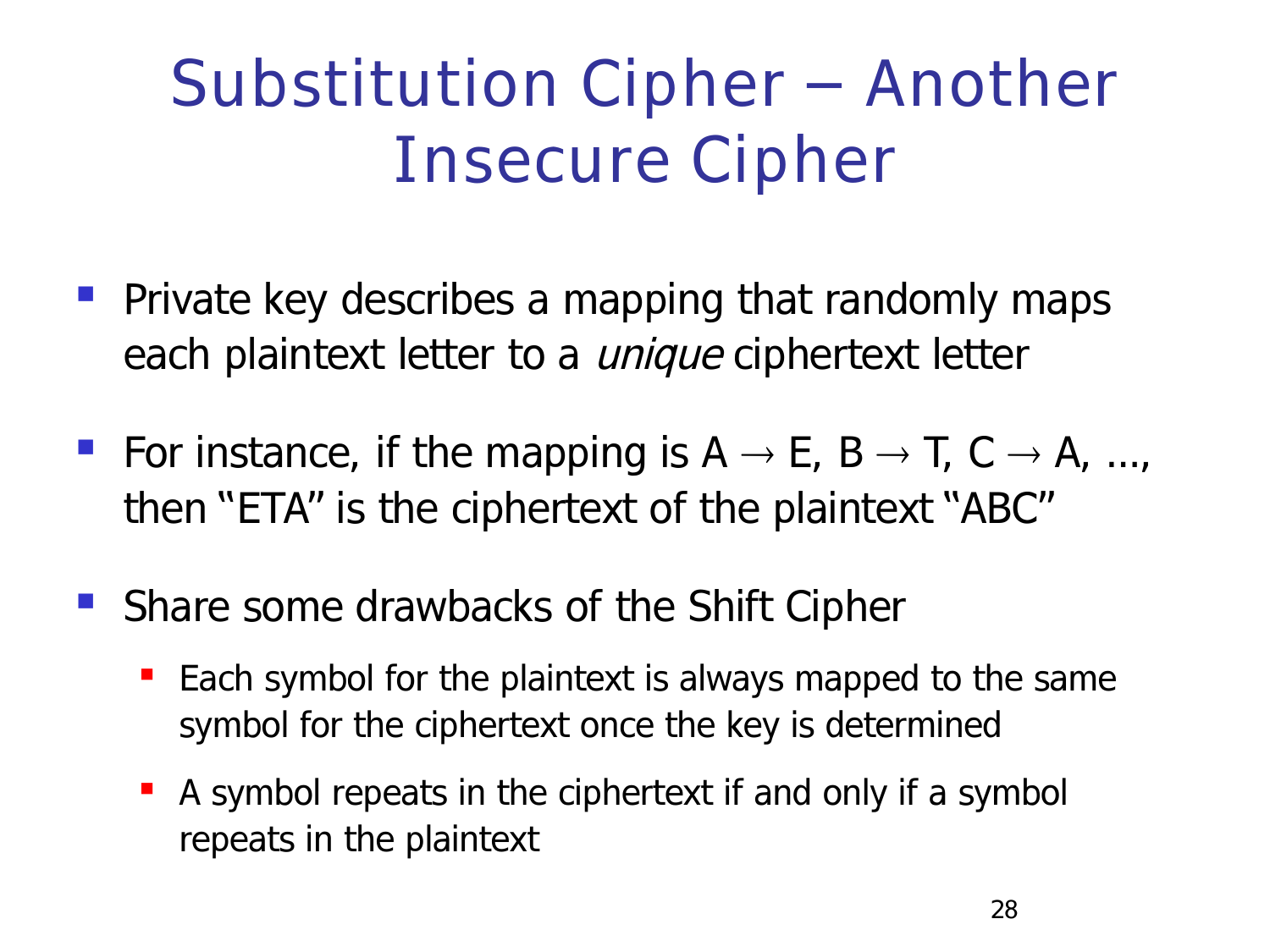

# Substitution Cipher – Another Insecure Cipher
Private key describes a mapping that randomly maps each plaintext letter to a unique ciphertext letter
For instance, if the mapping is A → E, B → T, C → A, …, then “ETA” is the ciphertext of the plaintext “ABC”
Share some drawbacks of the Shift Cipher
Each symbol for the plaintext is always mapped to the same symbol for the ciphertext once the key is determined
A symbol repeats in the ciphertext if and only if a symbol repeats in the plaintext

28